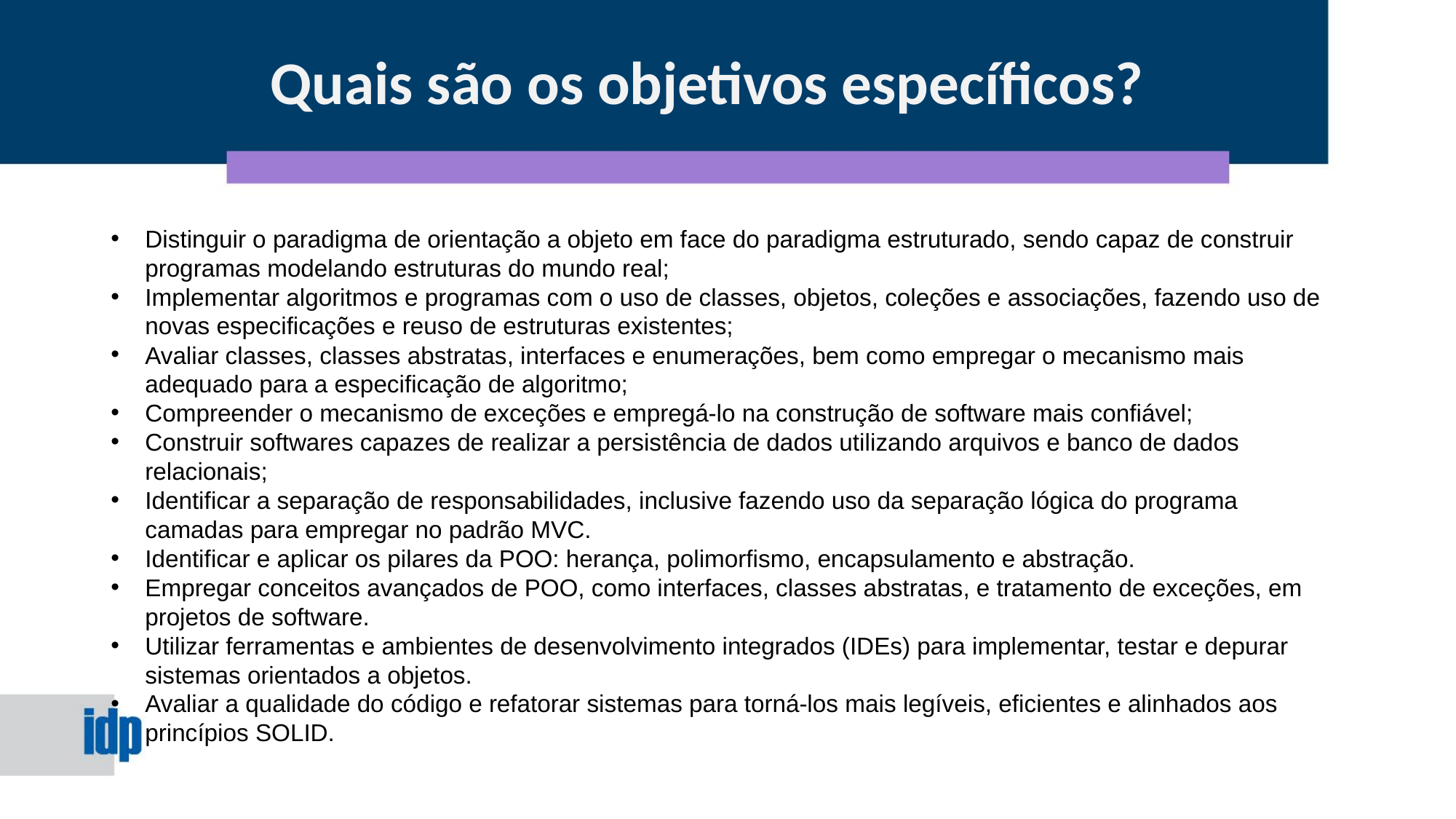

Quais são os objetivos específicos?
Distinguir o paradigma de orientação a objeto em face do paradigma estruturado, sendo capaz de construir programas modelando estruturas do mundo real;
Implementar algoritmos e programas com o uso de classes, objetos, coleções e associações, fazendo uso de novas especificações e reuso de estruturas existentes;
Avaliar classes, classes abstratas, interfaces e enumerações, bem como empregar o mecanismo mais adequado para a especificação de algoritmo;
Compreender o mecanismo de exceções e empregá-lo na construção de software mais confiável;
Construir softwares capazes de realizar a persistência de dados utilizando arquivos e banco de dados relacionais;
Identificar a separação de responsabilidades, inclusive fazendo uso da separação lógica do programa camadas para empregar no padrão MVC.
Identificar e aplicar os pilares da POO: herança, polimorfismo, encapsulamento e abstração.
Empregar conceitos avançados de POO, como interfaces, classes abstratas, e tratamento de exceções, em projetos de software.
Utilizar ferramentas e ambientes de desenvolvimento integrados (IDEs) para implementar, testar e depurar sistemas orientados a objetos.
Avaliar a qualidade do código e refatorar sistemas para torná-los mais legíveis, eficientes e alinhados aos princípios SOLID.